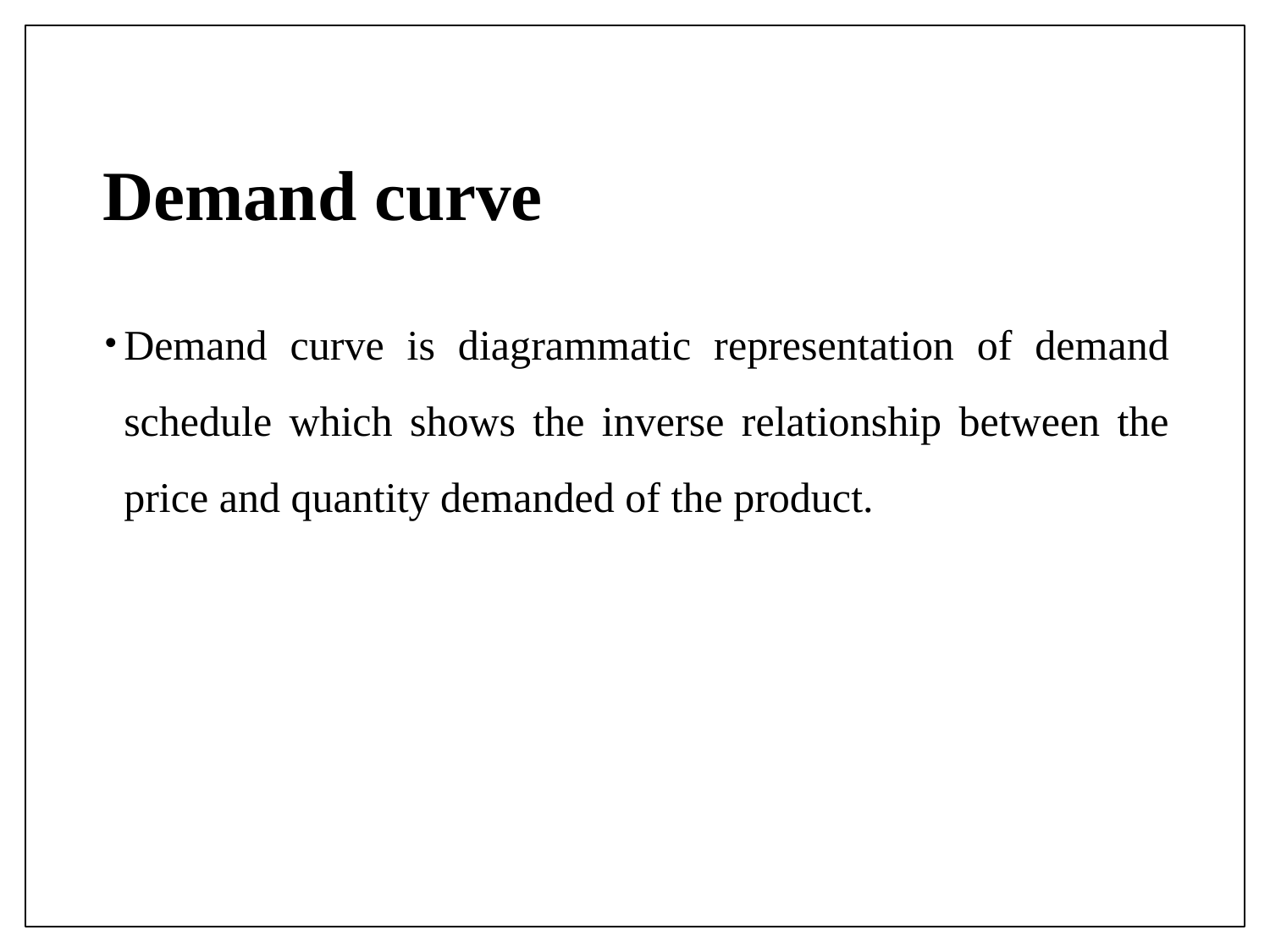

# Demand curve
Demand curve is diagrammatic representation of demand schedule which shows the inverse relationship between the price and quantity demanded of the product.